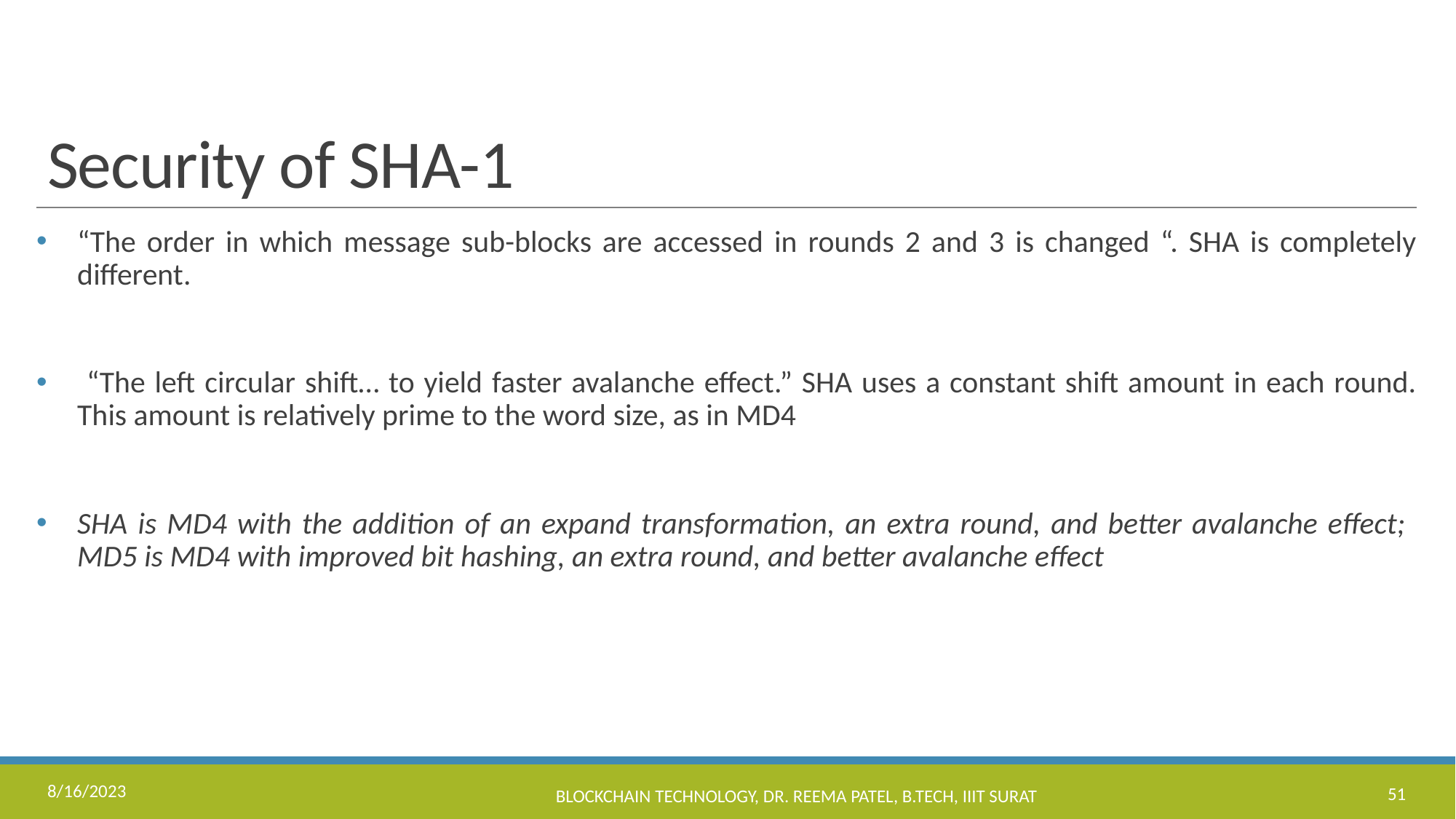

# Security of SHA-1
“The order in which message sub-blocks are accessed in rounds 2 and 3 is changed “. SHA is completely different.

 “The left circular shift… to yield faster avalanche effect.” SHA uses a constant shift amount in each round. This amount is relatively prime to the word size, as in MD4

SHA is MD4 with the addition of an expand transformation, an extra round, and better avalanche effect;  MD5 is MD4 with improved bit hashing, an extra round, and better avalanche effect

8/16/2023
Blockchain Technology, Dr. Reema Patel, B.Tech, IIIT Surat
51